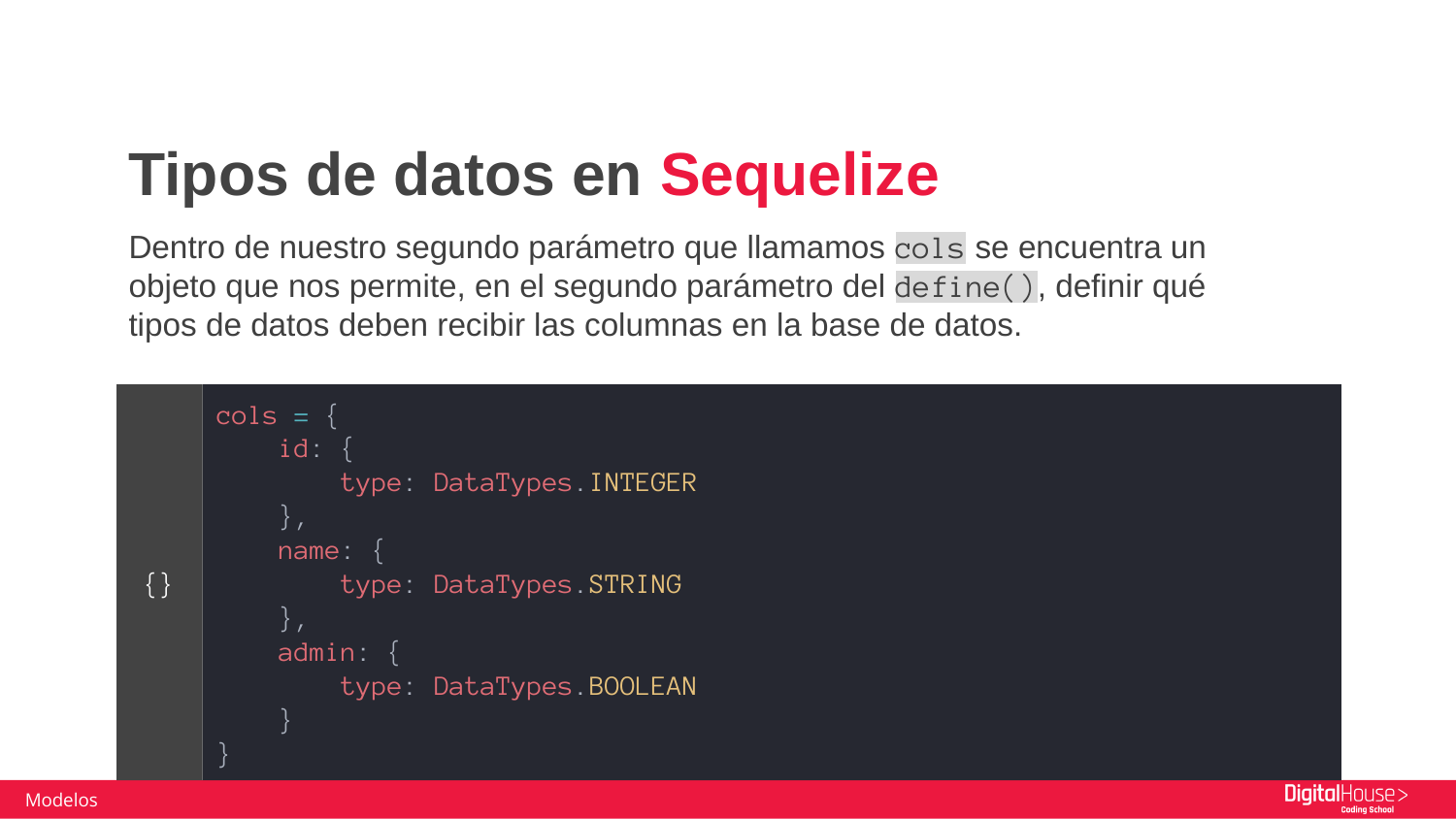

Tipos de datos en Sequelize
Dentro de nuestro segundo parámetro que llamamos cols se encuentra un objeto que nos permite, en el segundo parámetro del define(), definir qué tipos de datos deben recibir las columnas en la base de datos.
cols = {
    id: {
        type: DataTypes.INTEGER
    },
    name: {
        type: DataTypes.STRING
    },
    admin: {
        type: DataTypes.BOOLEAN
    }
}
{}